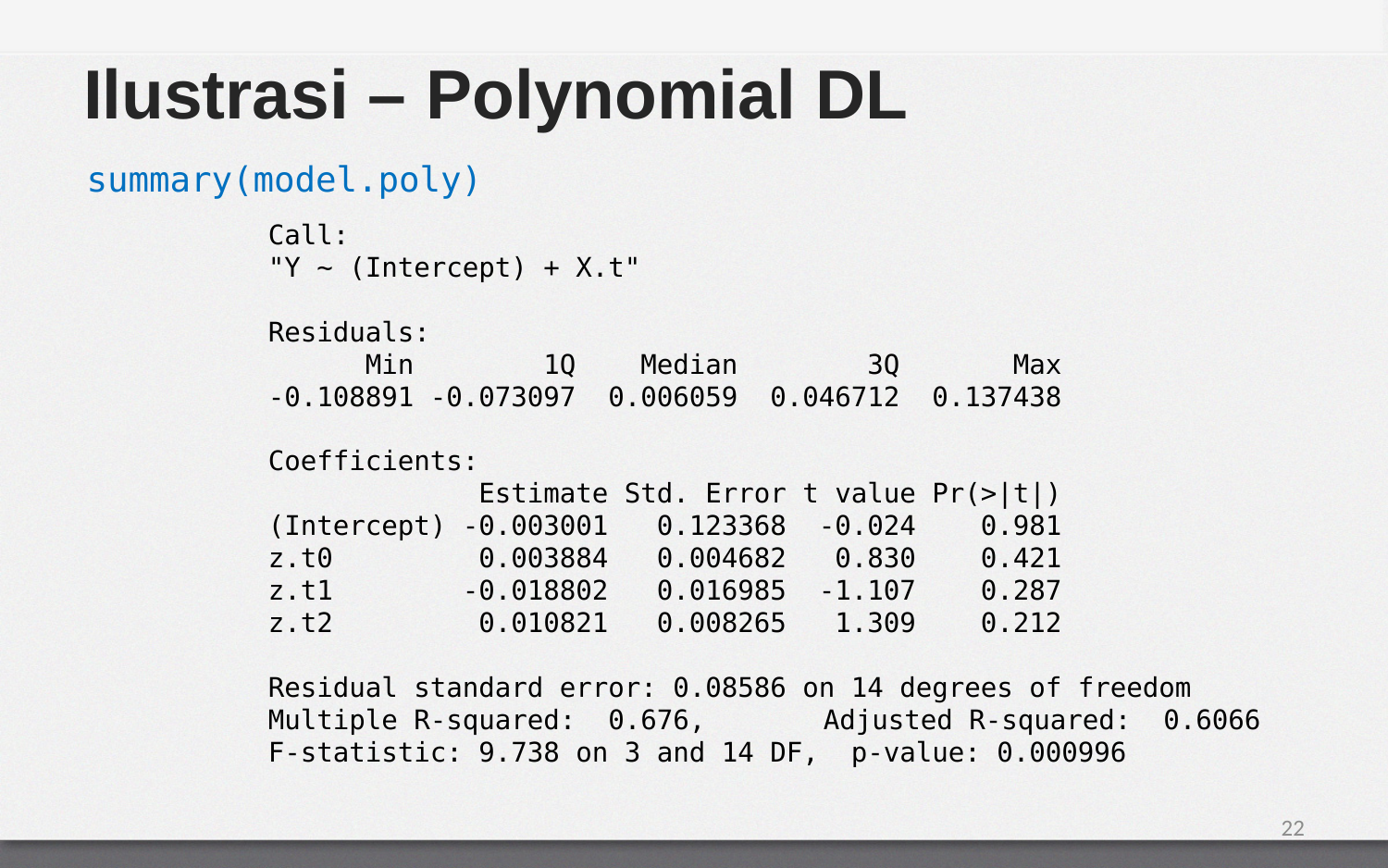

# Ilustrasi – Polynomial DL
summary(model.poly)
Call:
"Y ~ (Intercept) + X.t"

Residuals:
      Min        1Q    Median        3Q       Max
-0.108891 -0.073097  0.006059  0.046712  0.137438

Coefficients:
             Estimate Std. Error t value Pr(>|t|)
(Intercept) -0.003001   0.123368  -0.024    0.981
z.t0         0.003884   0.004682   0.830    0.421
z.t1        -0.018802   0.016985  -1.107    0.287
z.t2         0.010821   0.008265   1.309    0.212

Residual standard error: 0.08586 on 14 degrees of freedom
Multiple R-squared:  0.676,	Adjusted R-squared:  0.6066
F-statistic: 9.738 on 3 and 14 DF,  p-value: 0.000996
22